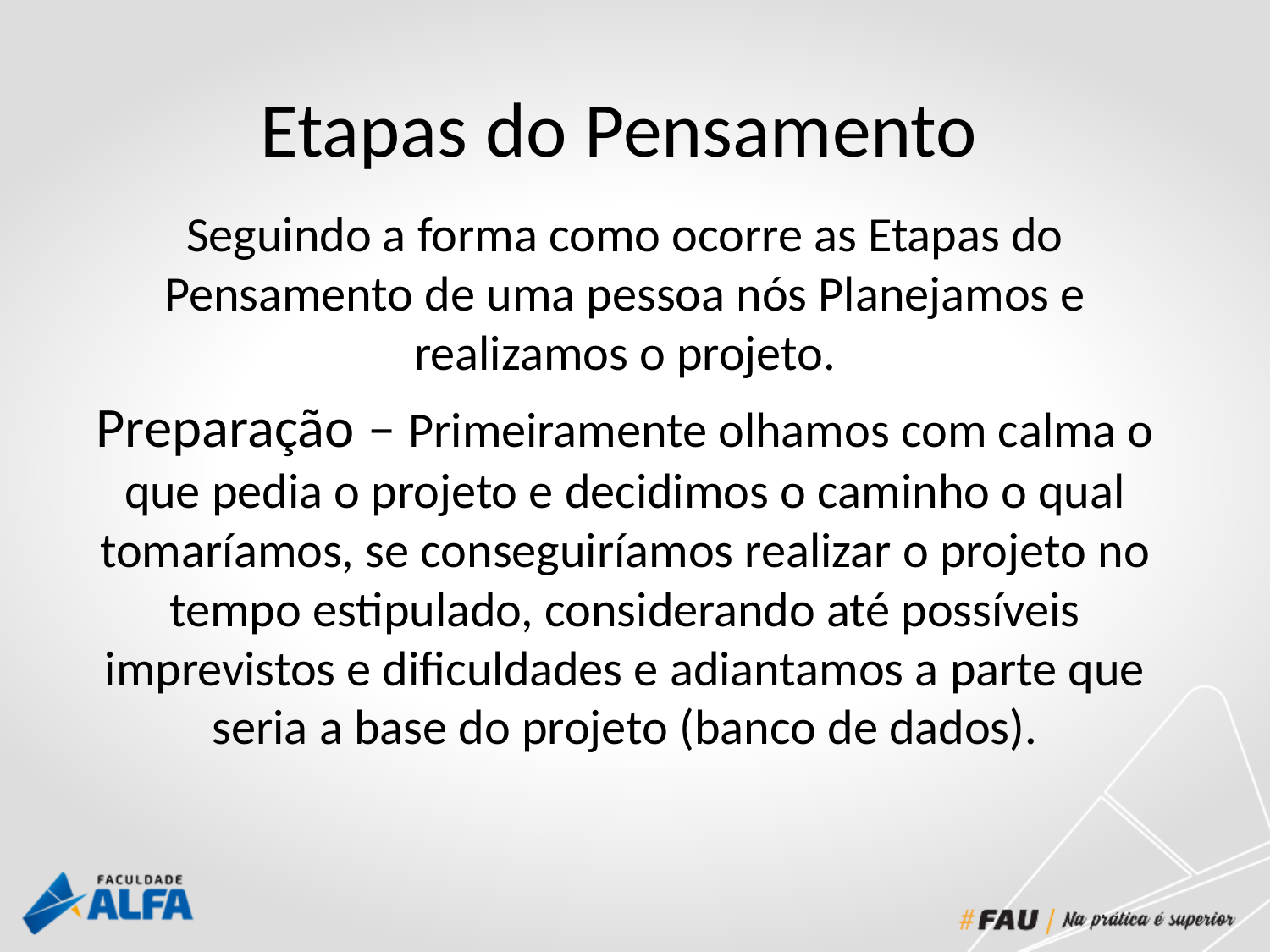

# Etapas do Pensamento
Seguindo a forma como ocorre as Etapas do Pensamento de uma pessoa nós Planejamos e realizamos o projeto.
Preparação – Primeiramente olhamos com calma o que pedia o projeto e decidimos o caminho o qual tomaríamos, se conseguiríamos realizar o projeto no tempo estipulado, considerando até possíveis imprevistos e dificuldades e adiantamos a parte que seria a base do projeto (banco de dados).